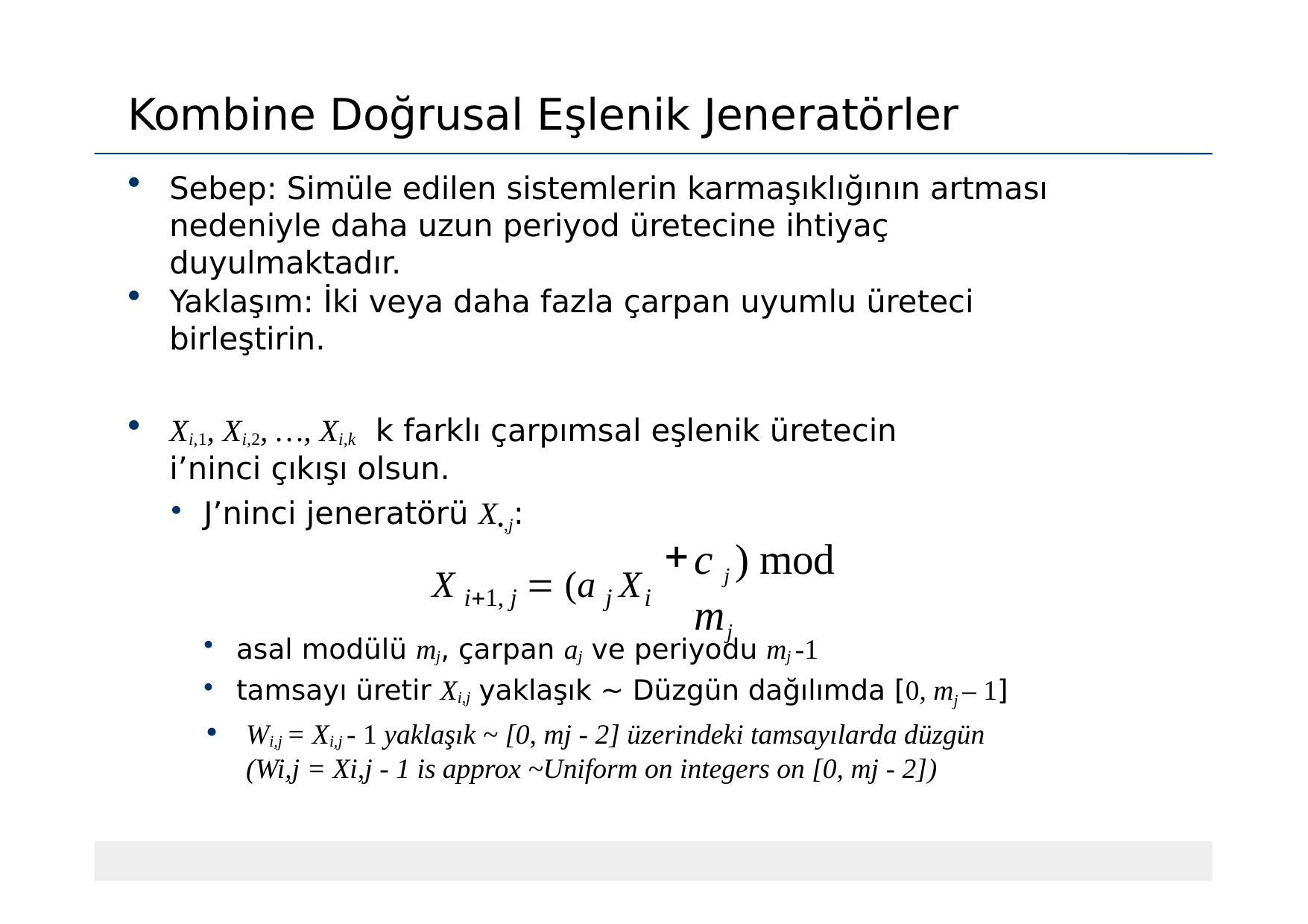

# Kombine Doğrusal Eşlenik Jeneratörler
Sebep: Simüle edilen sistemlerin karmaşıklığının artması nedeniyle daha uzun periyod üretecine ihtiyaç duyulmaktadır.
Yaklaşım: İki veya daha fazla çarpan uyumlu üreteci birleştirin.

Xi,1, Xi,2, …, Xi,k  k farklı çarpımsal eşlenik üretecin i’ninci çıkışı olsun.
J’ninci jeneratörü X•,j:
c j ) mod mj
X i+1, j = (a j Xi
asal modülü mj, çarpan aj ve periyodu mj -1
tamsayı üretir Xi,j  yaklaşık ~ Düzgün dağılımda [0, mj – 1]
Wi,j = Xi,j - 1 yaklaşık ~ [0, mj - 2] üzerindeki tamsayılarda düzgün (Wi,j = Xi,j - 1 is approx ~Uniform on integers on [0, mj - 2])